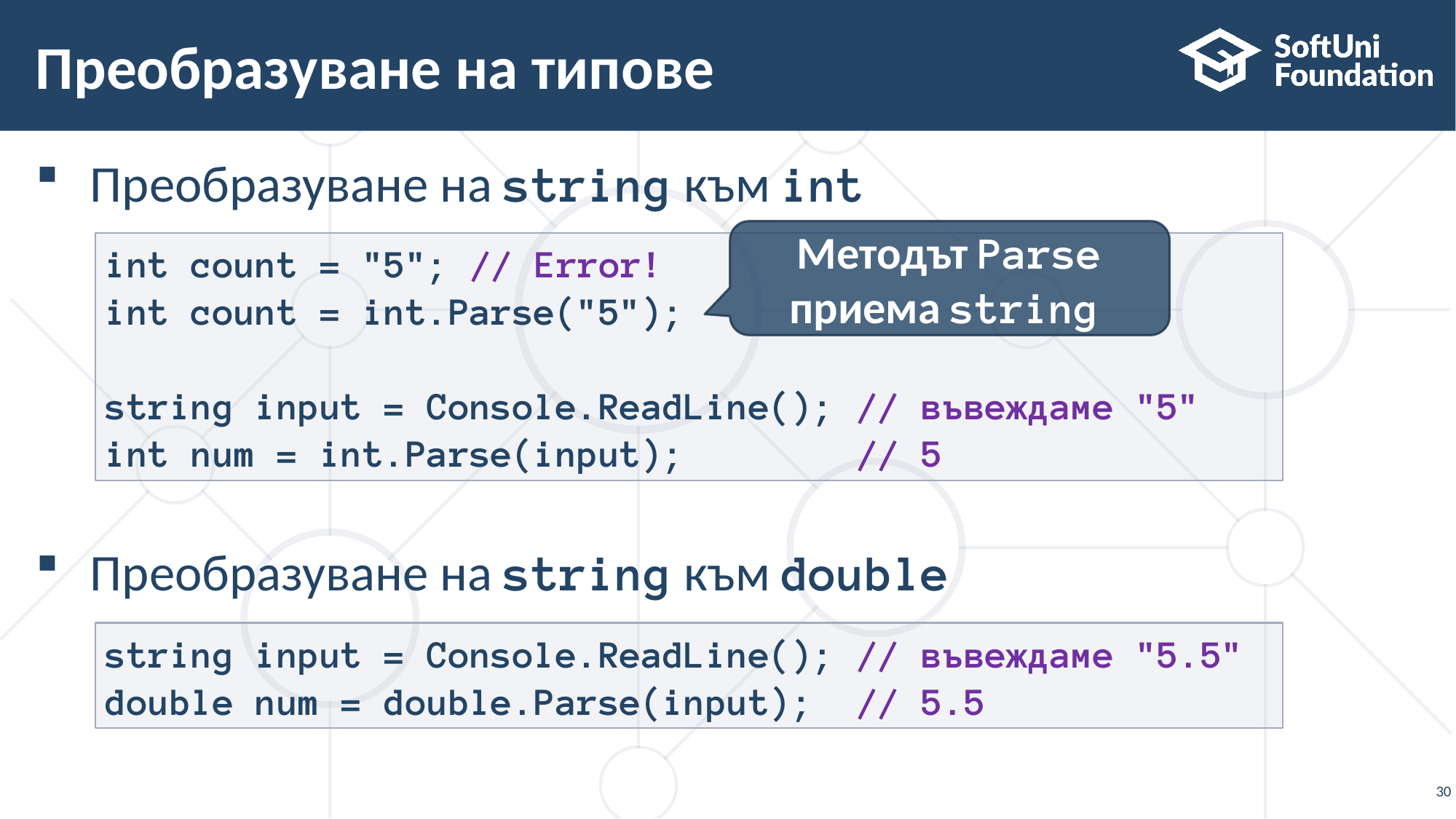

# Преобразуване на типове
Преобразуване на string към int

Преобразуване на string към double

Методът Parse приема string
int count = "5"; // Еrror!
int count = int.Parse("5");

string input = Console.ReadLine(); // въвеждаме "5"
int num = int.Parse(input);        // 5
string input = Console.ReadLine(); // въвеждаме "5.5"
double num = double.Parse(input);  // 5.5
30